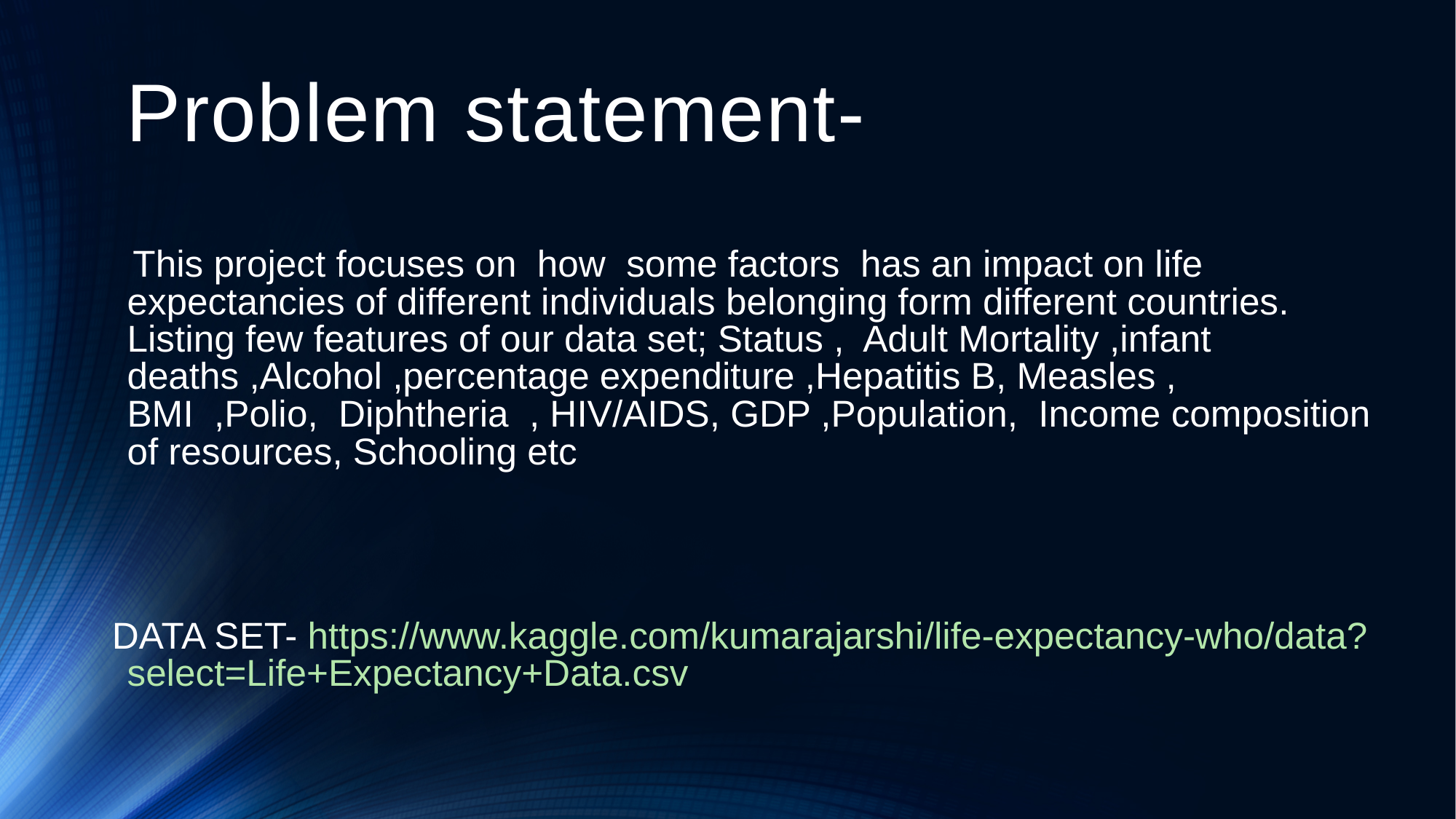

# Problem statement-

   This project focuses on  how  some factors  has an impact on life expectancies of different individuals belonging form different countries. Listing few features of our data set; Status ,  Adult Mortality ,infant deaths ,Alcohol ,percentage expenditure ,Hepatitis B, Measles ,  BMI  ,Polio,  Diphtheria  , HIV/AIDS, GDP ,Population,  Income composition of resources, Schooling etc

 DATA SET- https://www.kaggle.com/kumarajarshi/life-expectancy-who/data?select=Life+Expectancy+Data.csv